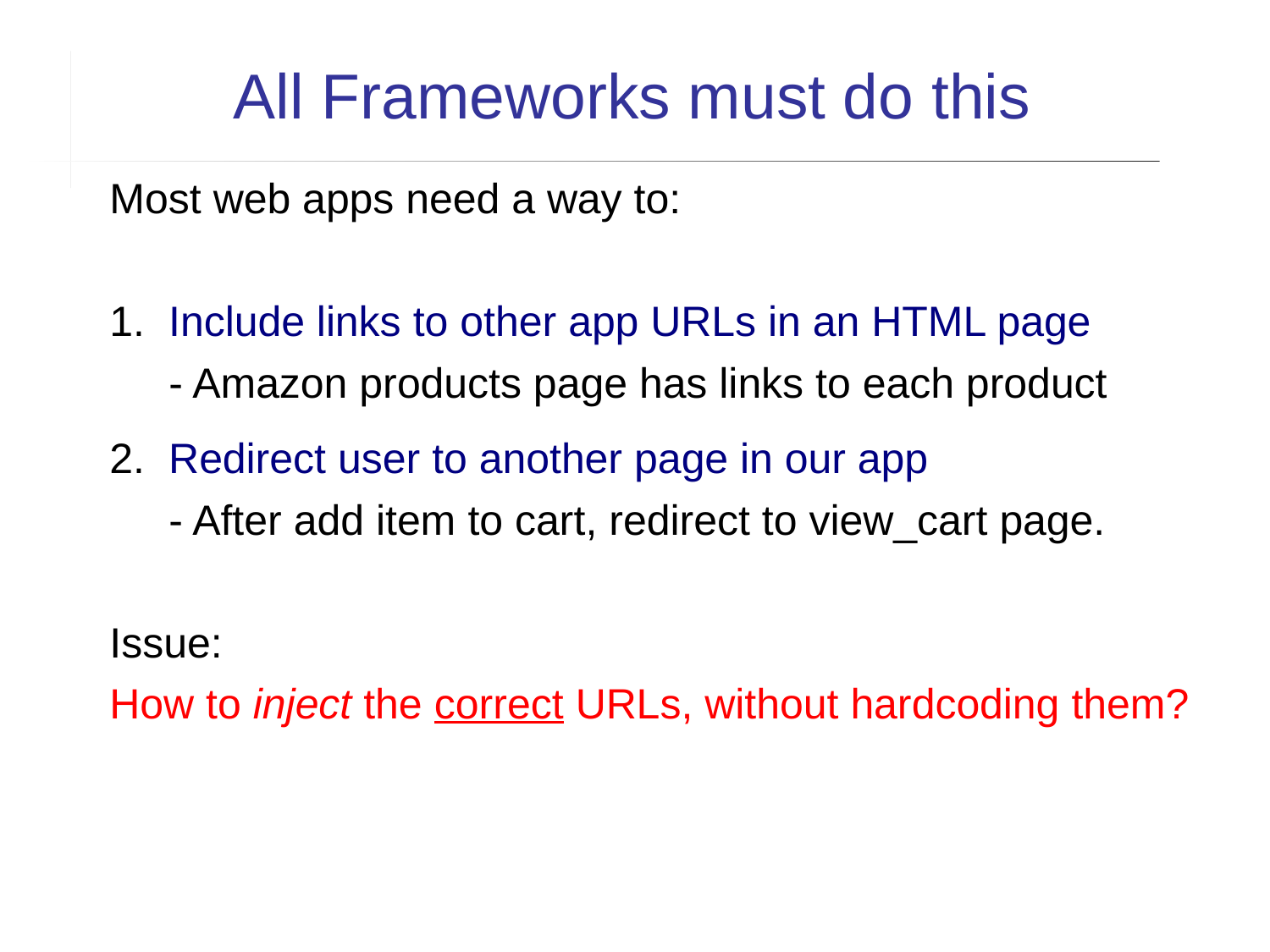

All Frameworks must do this
Most web apps need a way to:

1.  Include links to other app URLs in an HTML page
     - Amazon products page has links to each product
2.  Redirect user to another page in our app
     - After add item to cart, redirect to view_cart page.

Issue:
How to inject the correct URLs, without hardcoding them?